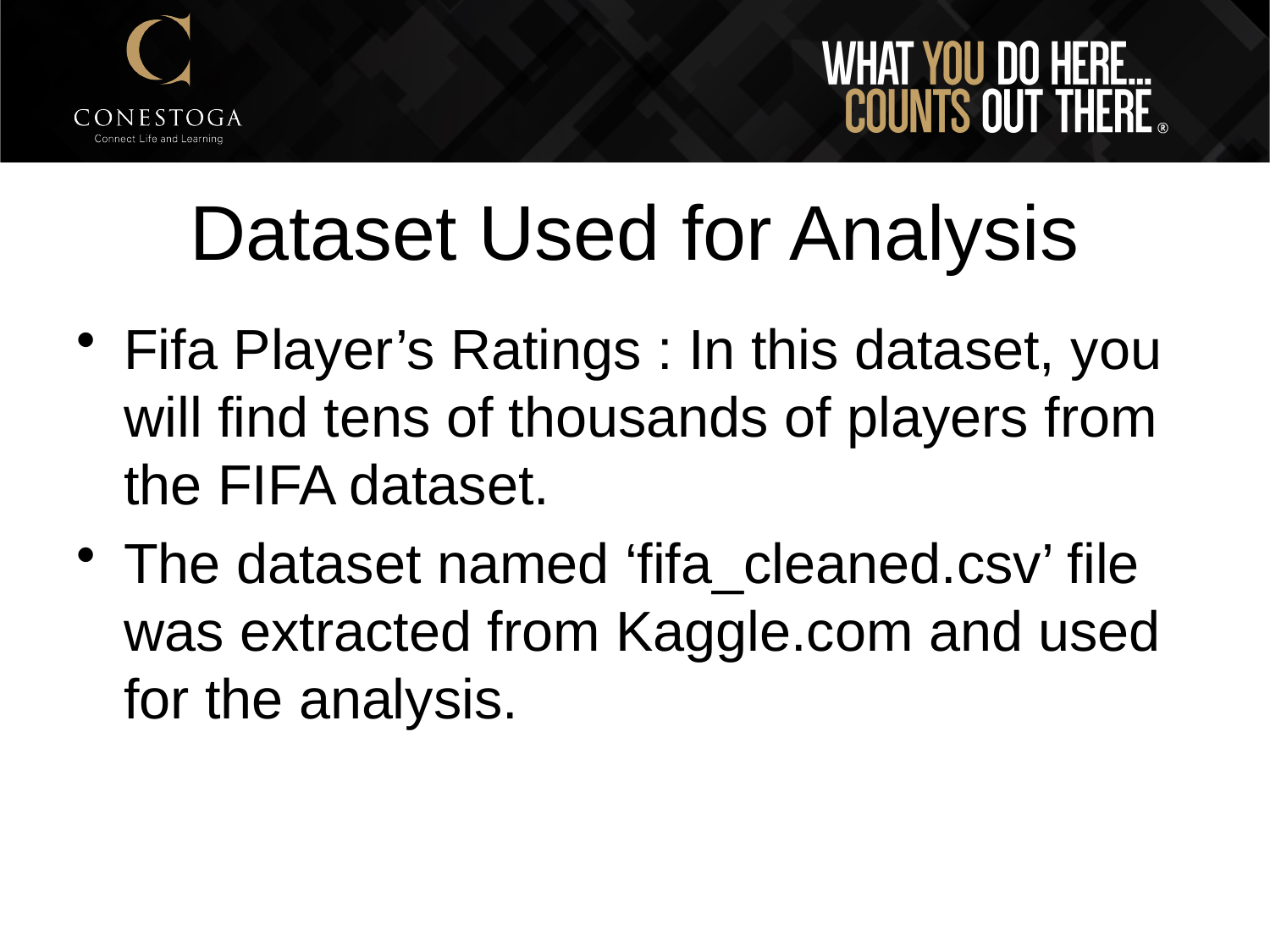

# Dataset Used for Analysis
Fifa Player’s Ratings : In this dataset, you will find tens of thousands of players from the FIFA dataset.
The dataset named ‘fifa_cleaned.csv’ file was extracted from Kaggle.com and used for the analysis.